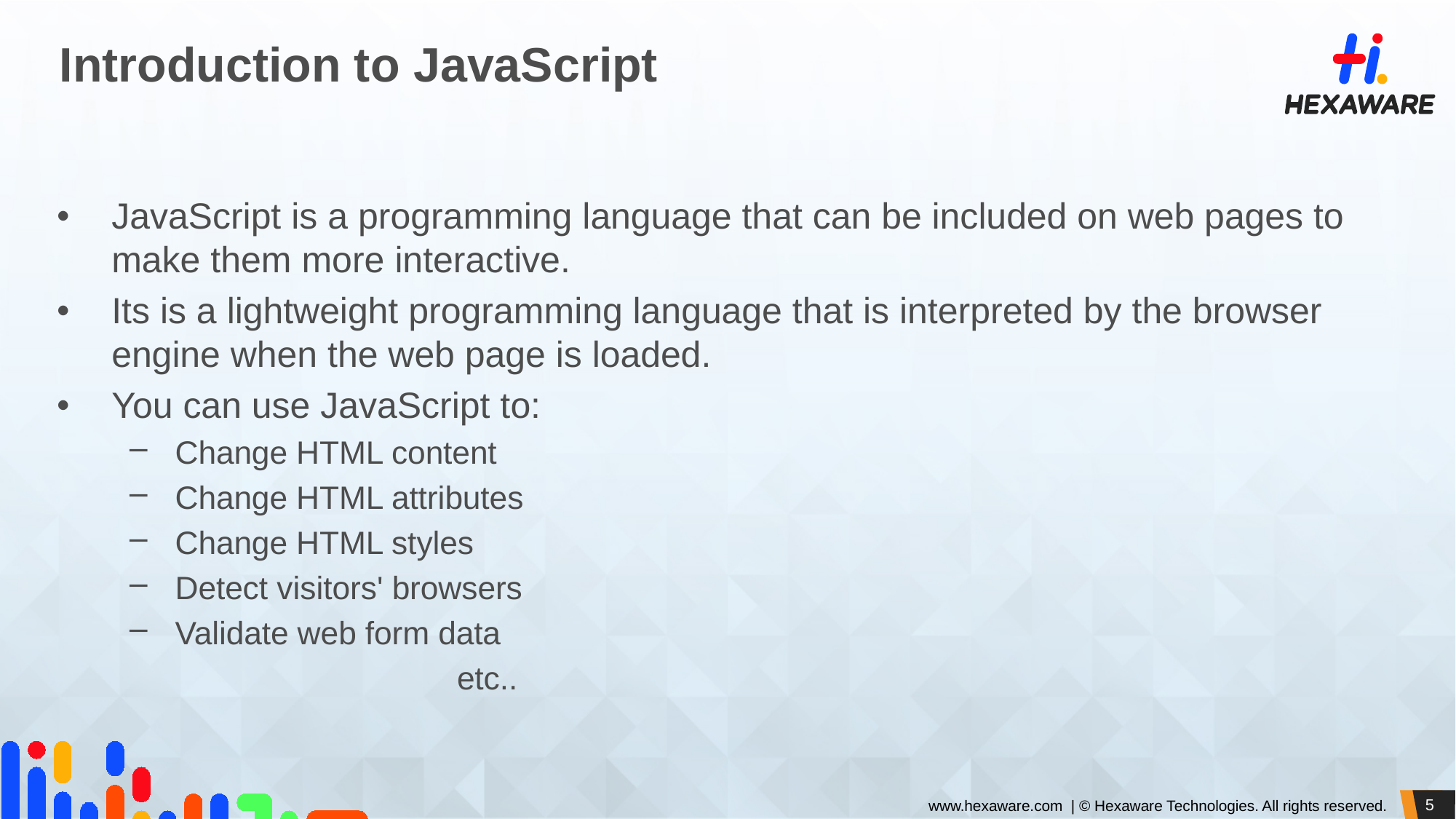

# Introduction to JavaScript
JavaScript is a programming language that can be included on web pages to make them more interactive.
Its is a lightweight programming language that is interpreted by the browser engine when the web page is loaded.
You can use JavaScript to:
Change HTML content
Change HTML attributes
Change HTML styles
Detect visitors' browsers
Validate web form data
			etc..